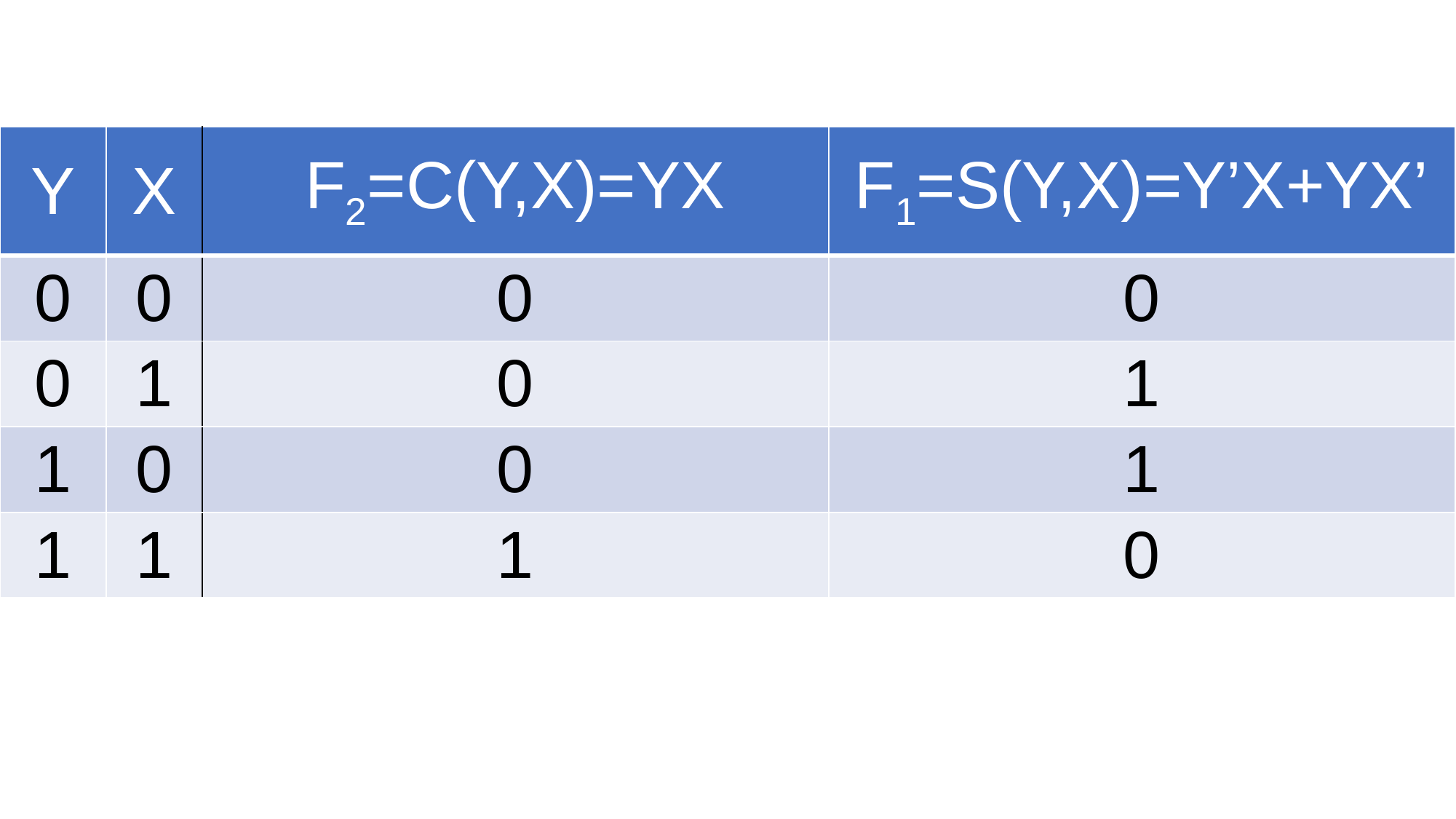

| Y | X | F2=C(Y,X)=YX | F1=S(Y,X)=Y’X+YX’ |
| --- | --- | --- | --- |
| 0 | 0 | 0 | 0 |
| 0 | 1 | 0 | 1 |
| 1 | 0 | 0 | 1 |
| 1 | 1 | 1 | 0 |